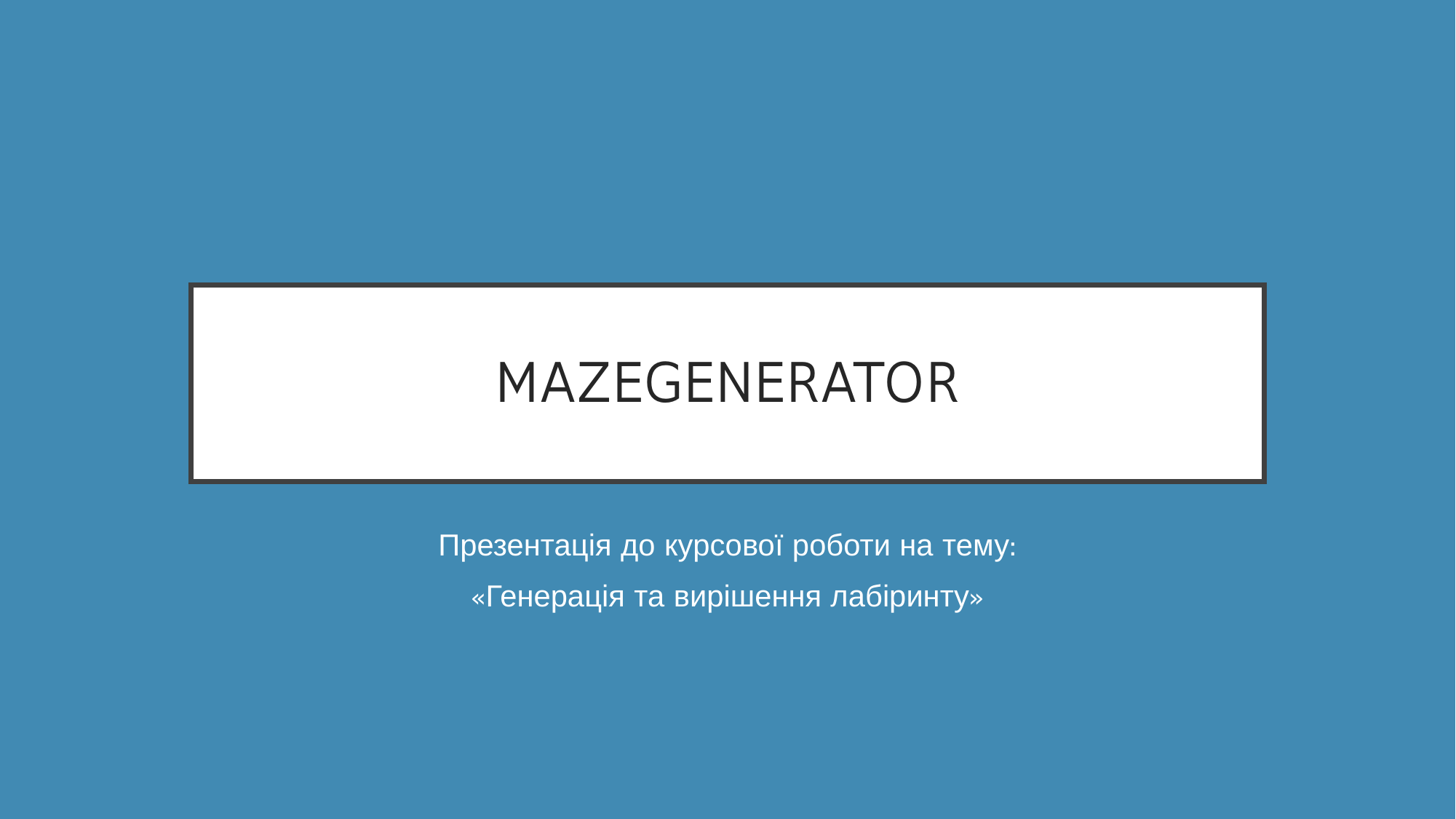

# MazeGenerator
Презентація до курсової роботи на тему:
«Генерація та вирішення лабіринту»